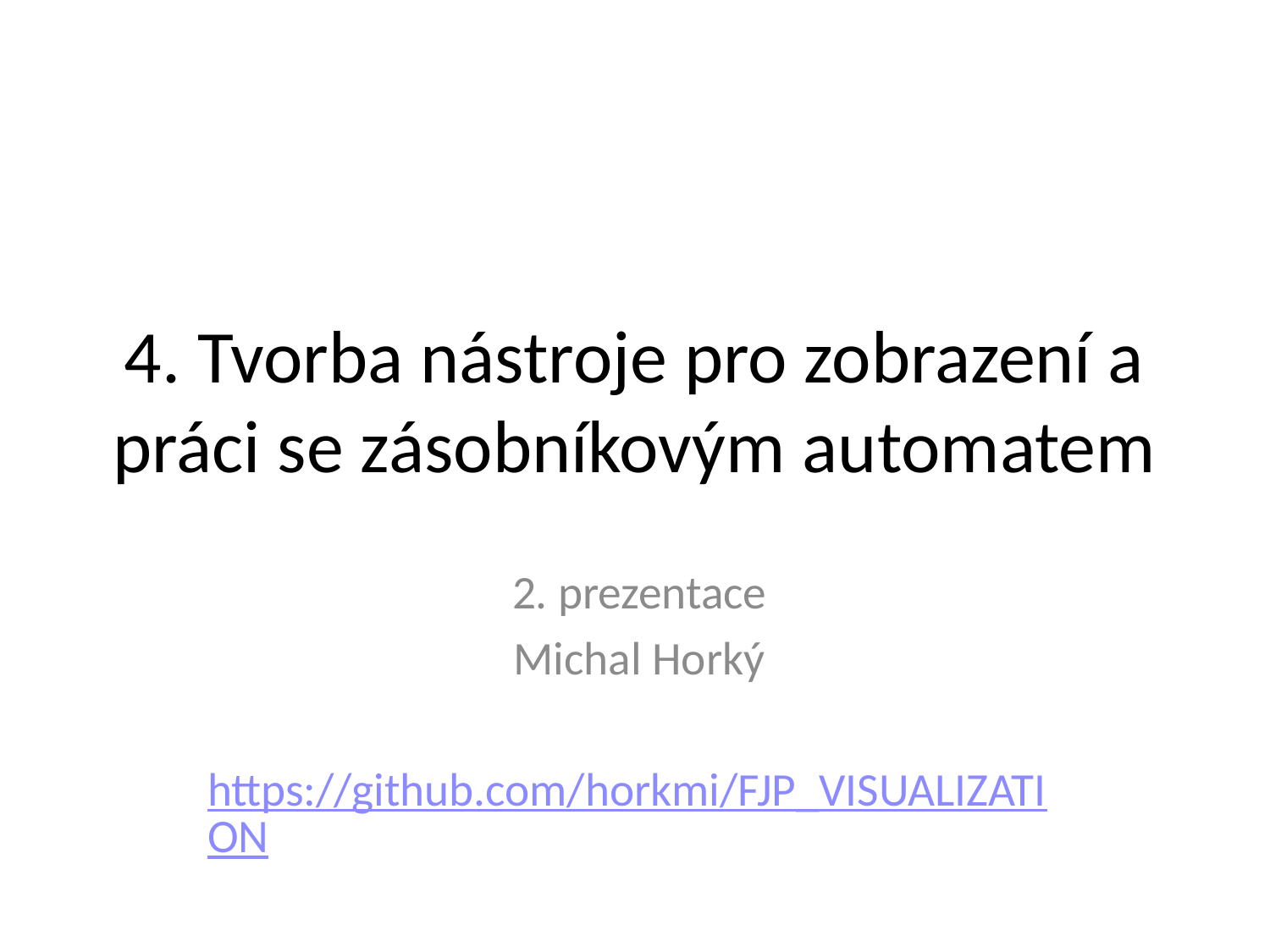

# 4. Tvorba nástroje pro zobrazení a práci se zásobníkovým automatem
2. prezentace
Michal Horký

https://github.com/horkmi/FJP_VISUALIZATION